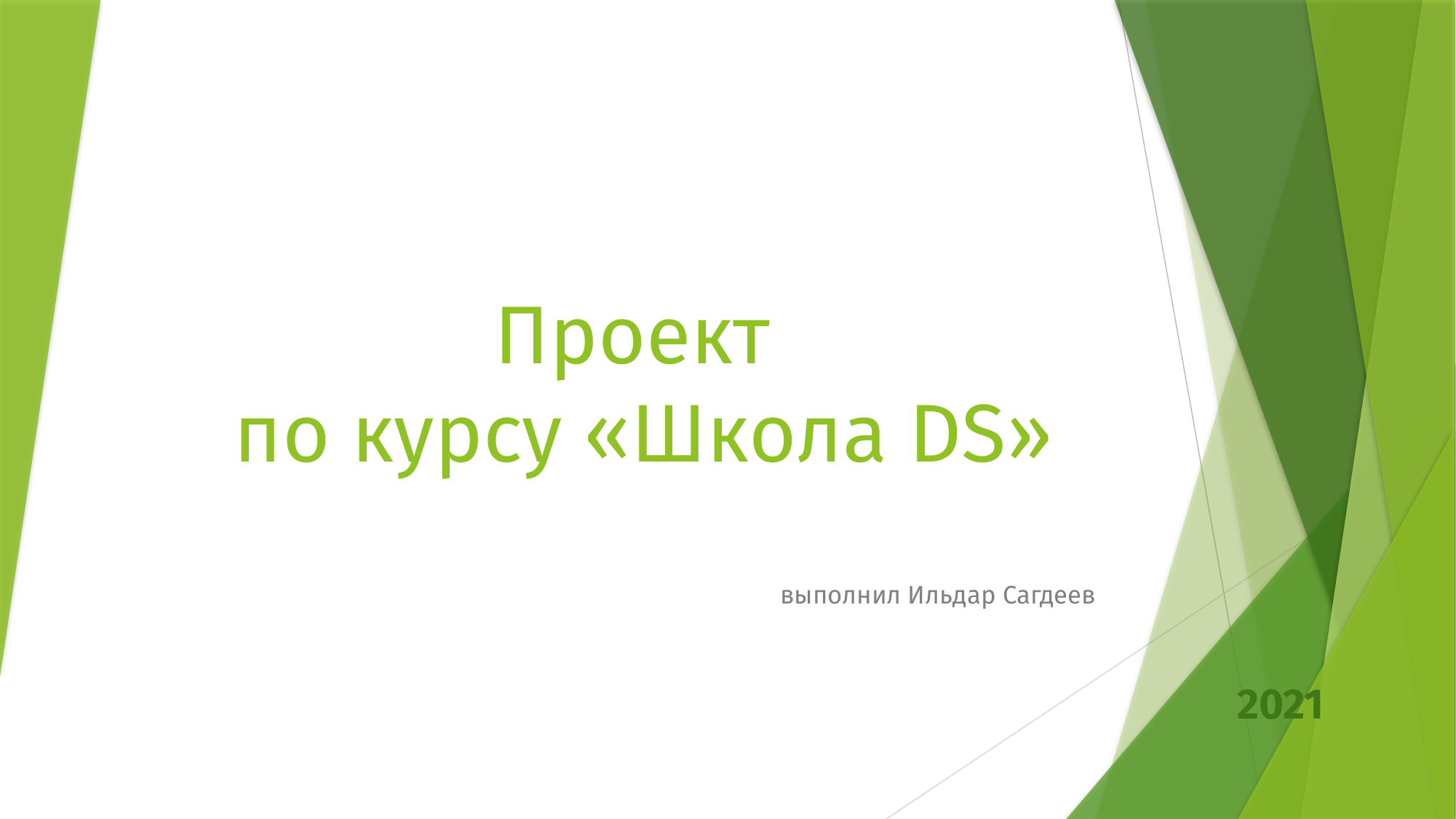

# Проект по курсу «Школа DS»

выполнил Ильдар Сагдеев
2021